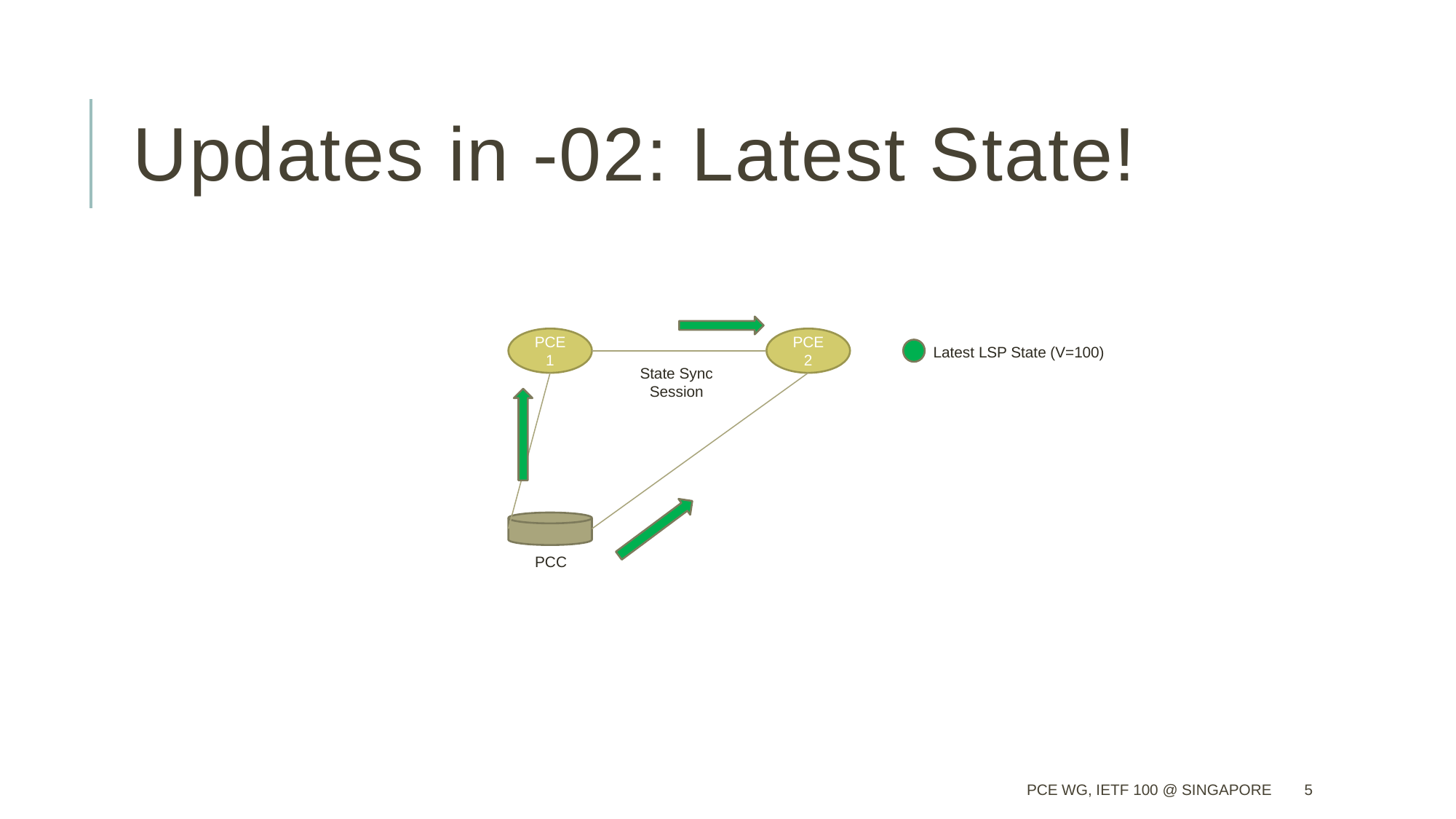

# Updates in -02: Latest State!

PCE1
PCE2
Latest LSP State (V=100)

State Sync Session

PCC
PCE WG, IETF 100 @ Singapore
5